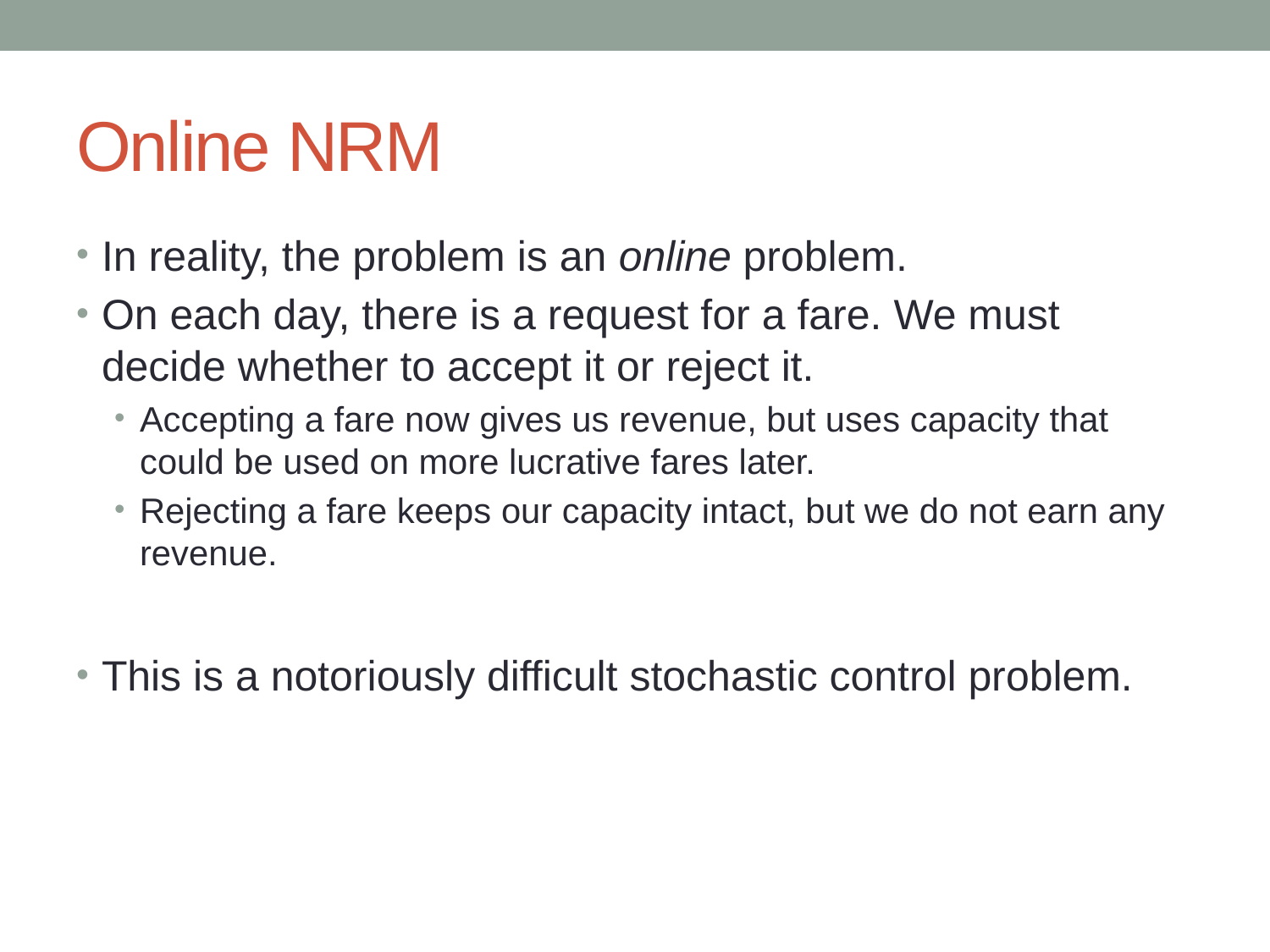

# Online NRM
In reality, the problem is an online problem.
On each day, there is a request for a fare. We must decide whether to accept it or reject it.
Accepting a fare now gives us revenue, but uses capacity that could be used on more lucrative fares later.
Rejecting a fare keeps our capacity intact, but we do not earn any revenue.

This is a notoriously difficult stochastic control problem.